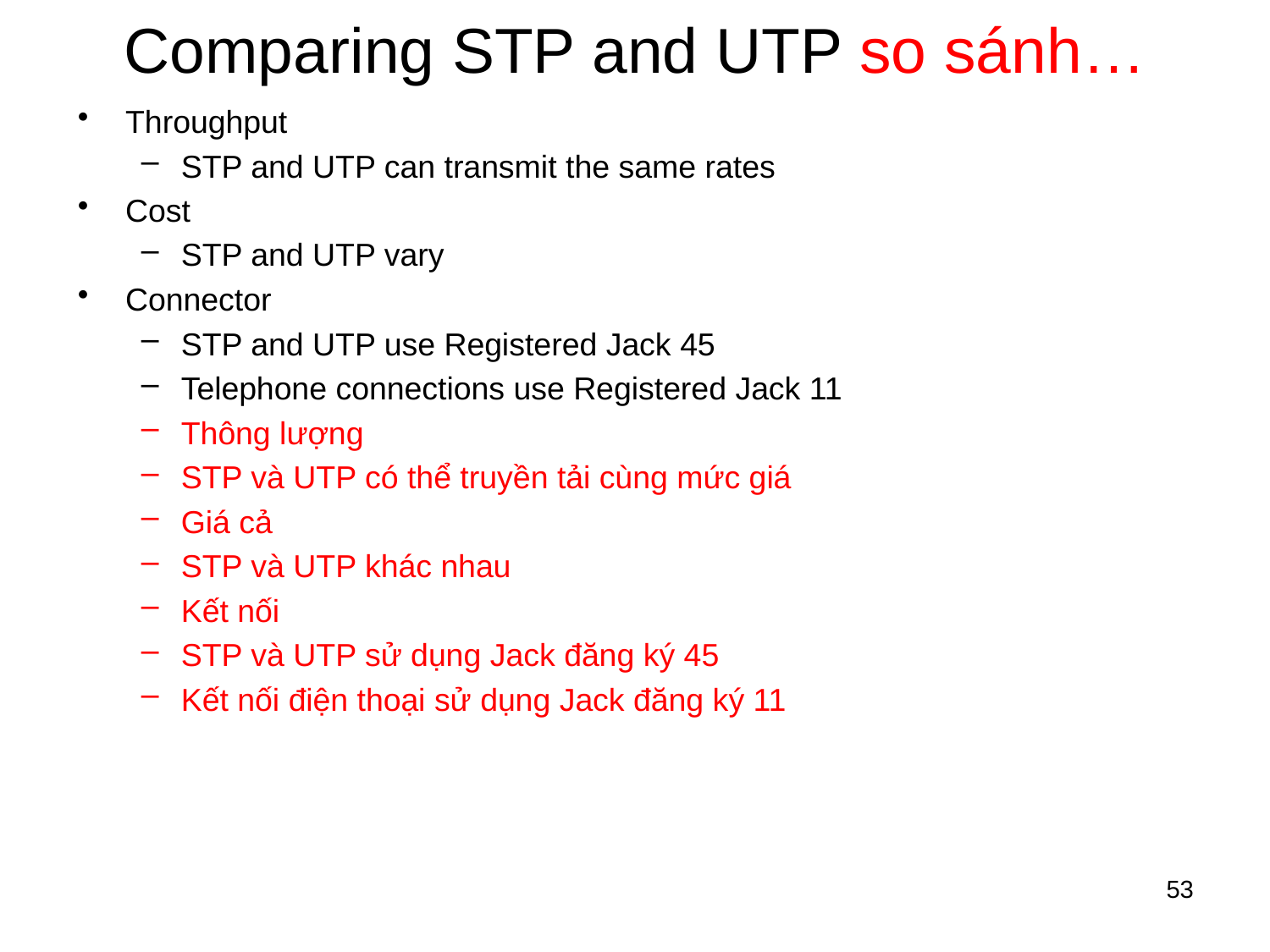

# Comparing STP and UTP so sánh…
Throughput
STP and UTP can transmit the same rates
Cost
STP and UTP vary
Connector
STP and UTP use Registered Jack 45
Telephone connections use Registered Jack 11
Thông lượng
STP và UTP có thể truyền tải cùng mức giá
Giá cả
STP và UTP khác nhau
Kết nối
STP và UTP sử dụng Jack đăng ký 45
Kết nối điện thoại sử dụng Jack đăng ký 11
53